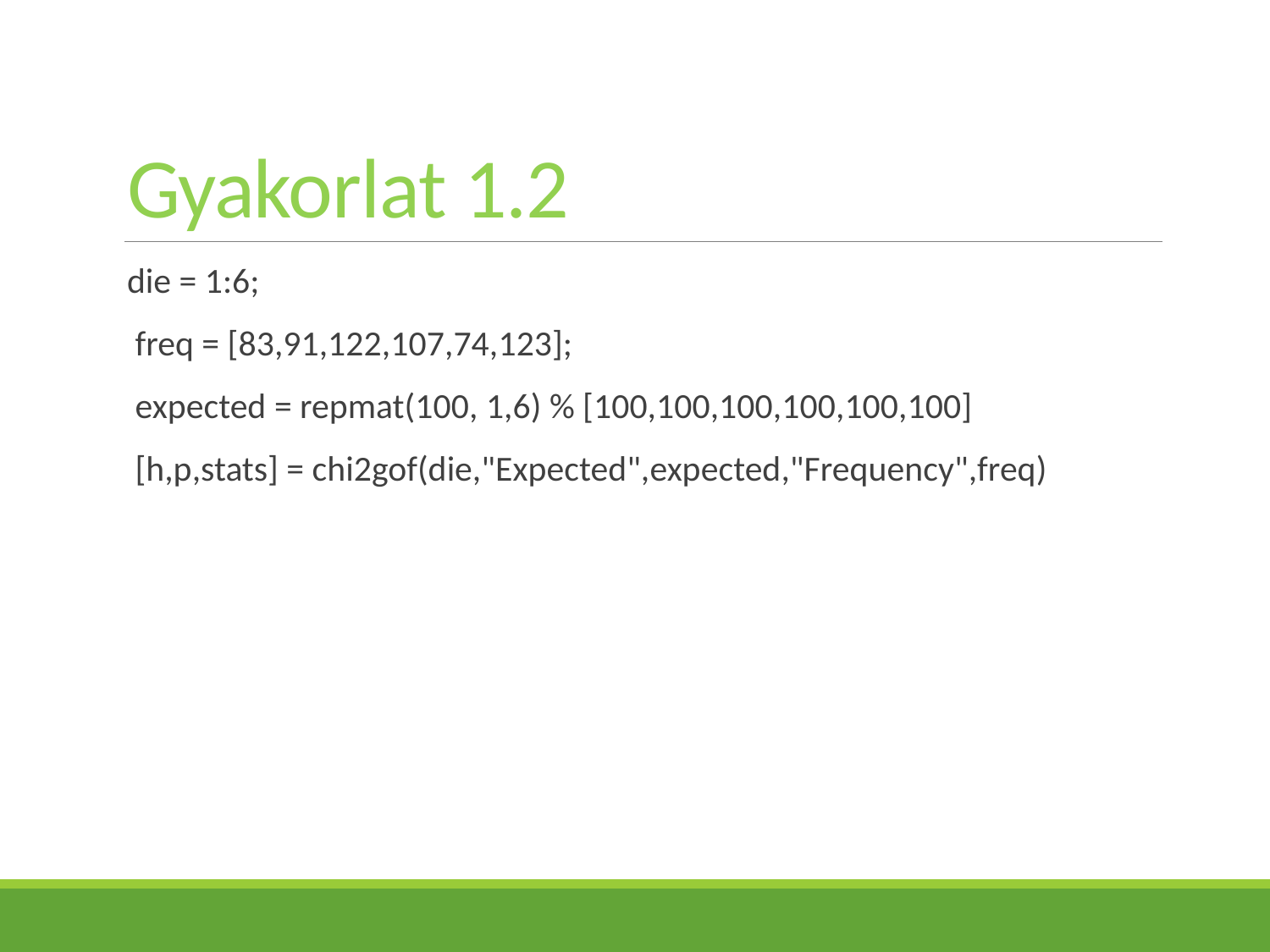

# Gyakorlat 1.2
die = 1:6;
 freq = [83,91,122,107,74,123];
 expected = repmat(100, 1,6) % [100,100,100,100,100,100]
 [h,p,stats] = chi2gof(die,"Expected",expected,"Frequency",freq)